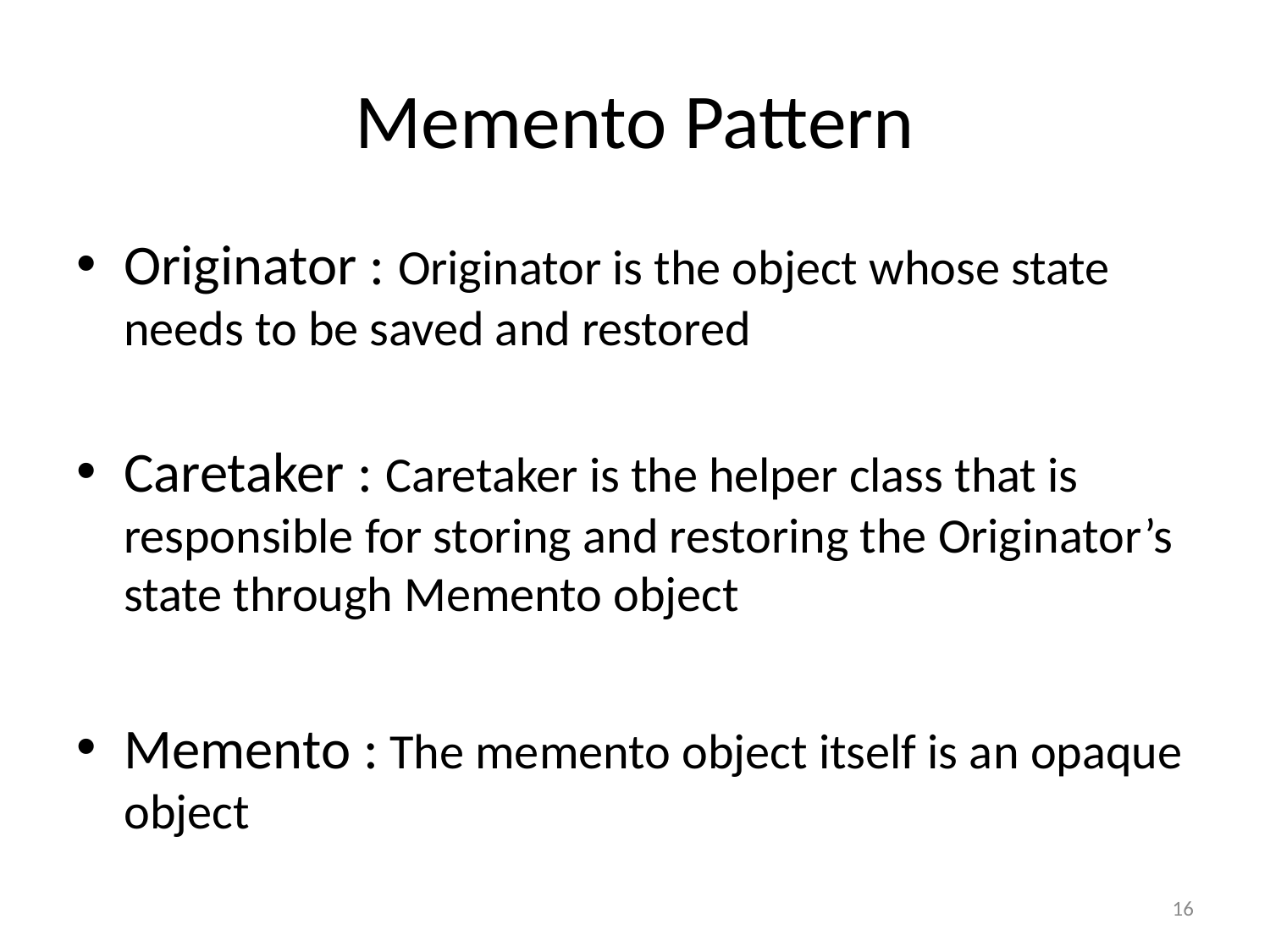

# Memento Pattern
Originator : Originator is the object whose state needs to be saved and restored

Caretaker : Caretaker is the helper class that is responsible for storing and restoring the Originator’s state through Memento object

Memento : The memento object itself is an opaque object
16